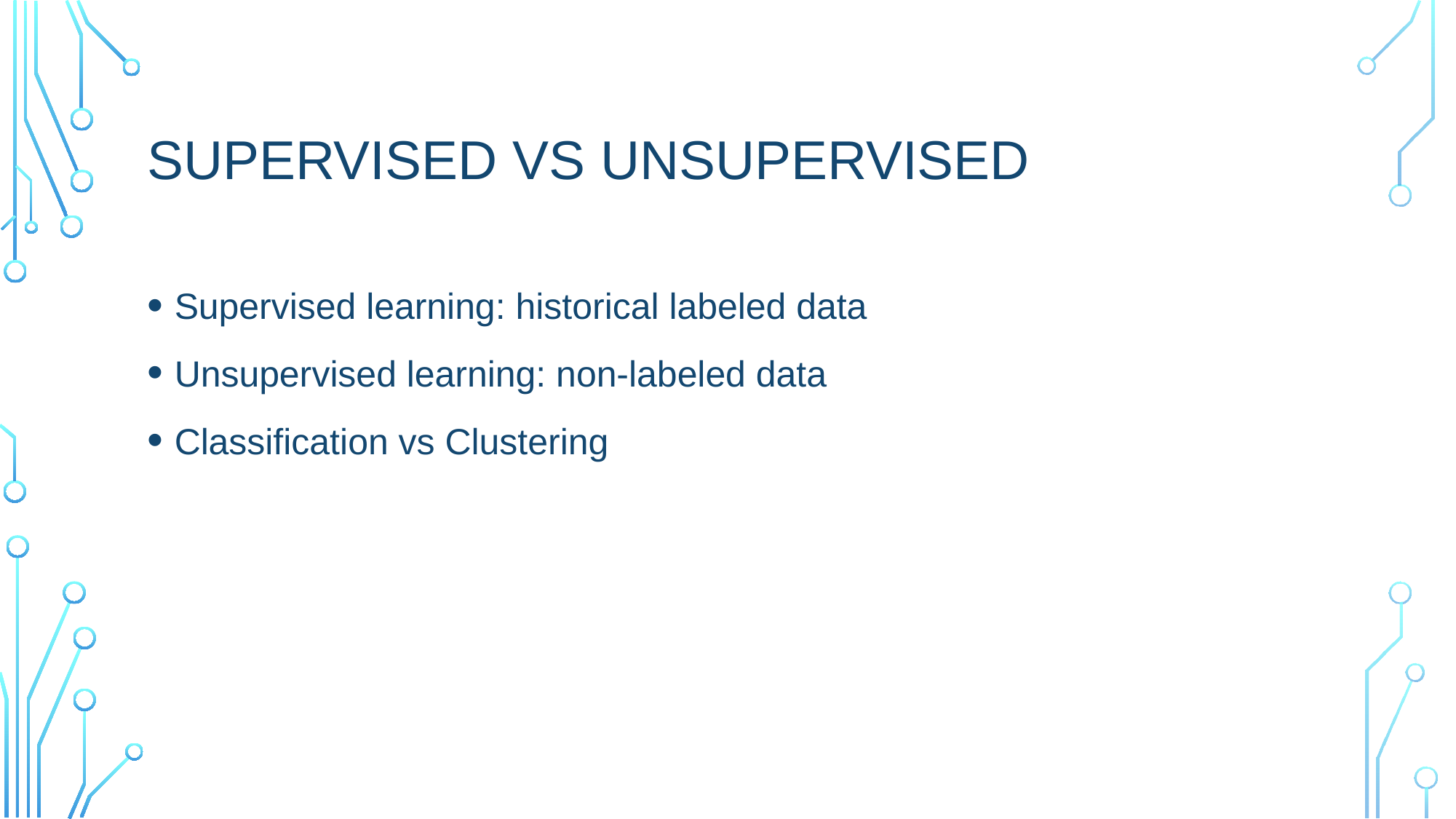

# Supervised vs Unsupervised
Supervised learning: historical labeled data
Unsupervised learning: non-labeled data
Classification vs Clustering